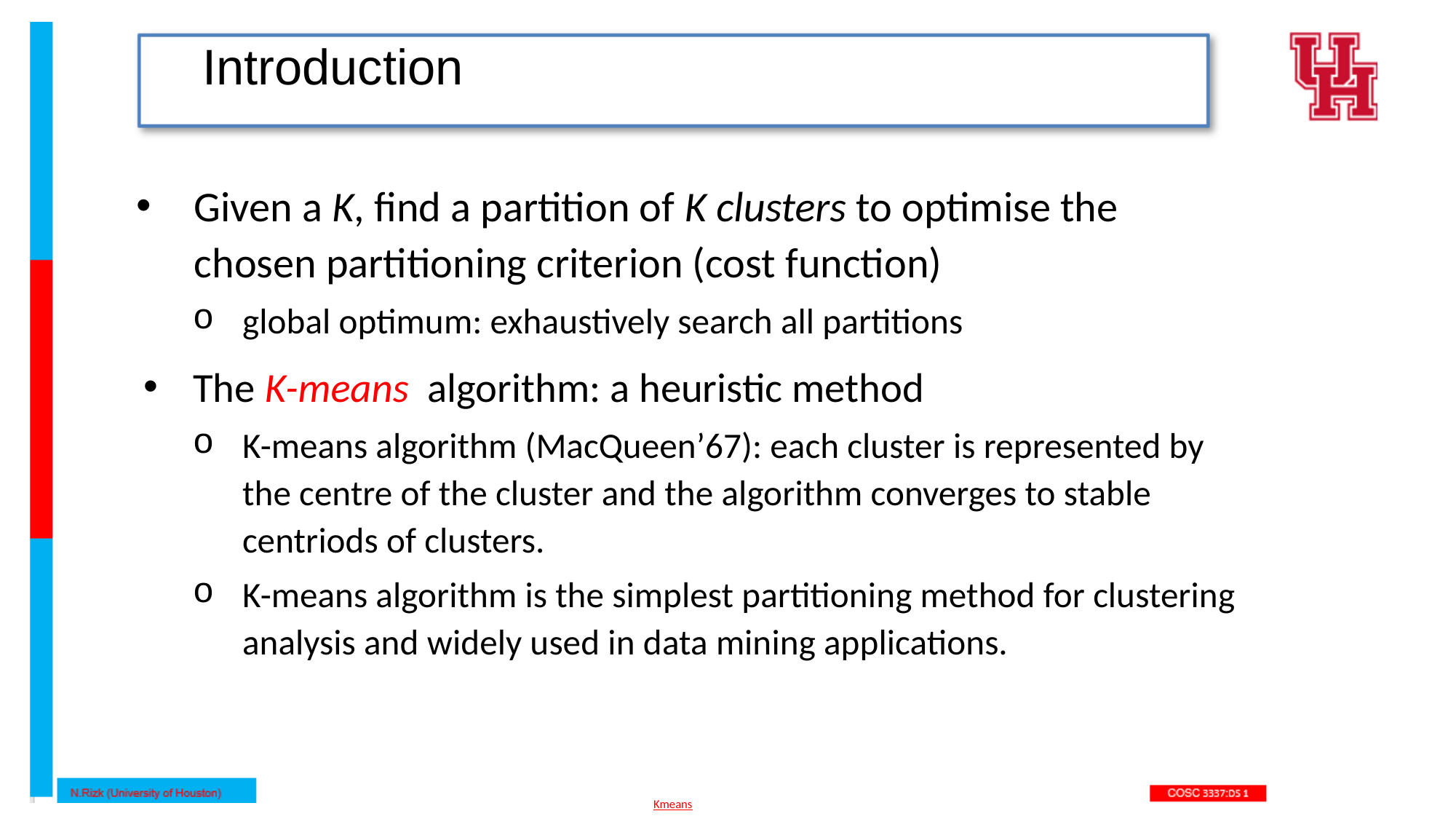

# Introduction

Given a K, find a partition of K clusters to optimise the chosen partitioning criterion (cost function)
global optimum: exhaustively search all partitions
The K-means  algorithm: a heuristic method
K-means algorithm (MacQueen’67): each cluster is represented by the centre of the cluster and the algorithm converges to stable centriods of clusters.
K-means algorithm is the simplest partitioning method for clustering analysis and widely used in data mining applications.

Kmeans